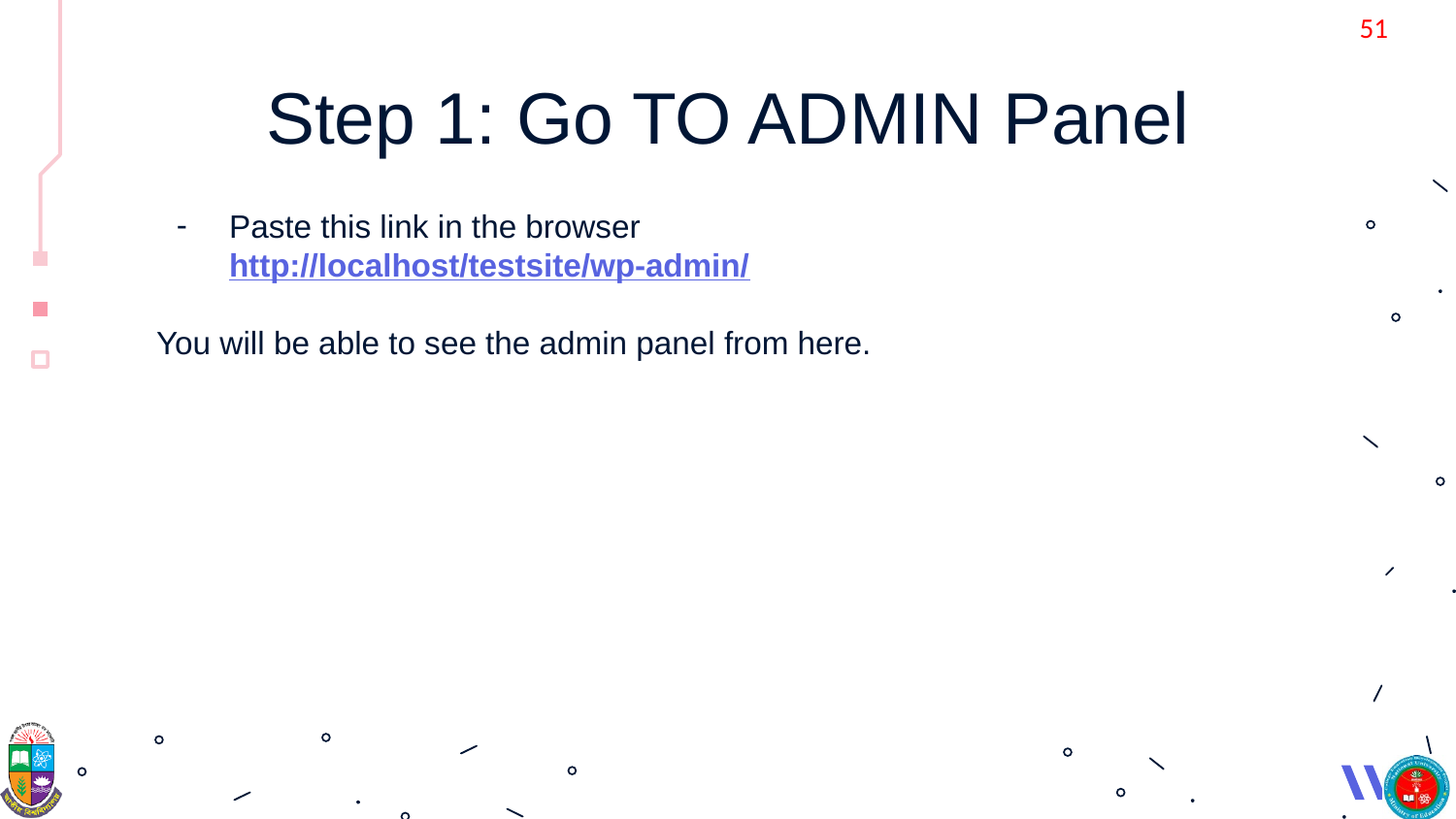

51
# Step 1: Go TO ADMIN Panel
Paste this link in the browser
http://localhost/testsite/wp-admin/

You will be able to see the admin panel from here.